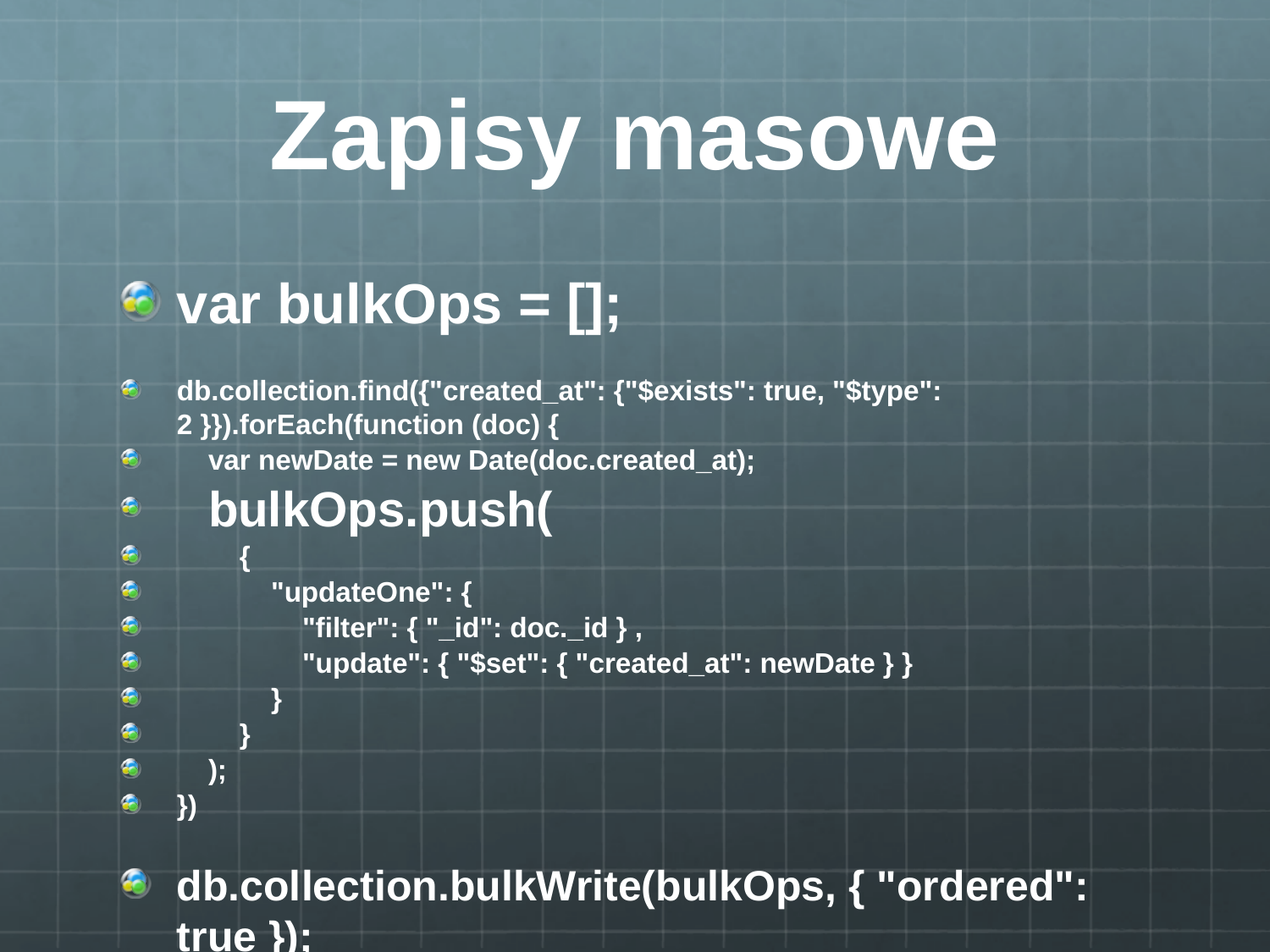

# Zapisy masowe
var bulkOps = [];

db.collection.find({"created_at": {"$exists": true, "$type": 2 }}).forEach(function (doc) {
    var newDate = new Date(doc.created_at);
    bulkOps.push(
        {
            "updateOne": {
                "filter": { "_id": doc._id } ,
                "update": { "$set": { "created_at": newDate } }
            }
        }
    );
})

db.collection.bulkWrite(bulkOps, { "ordered": true });